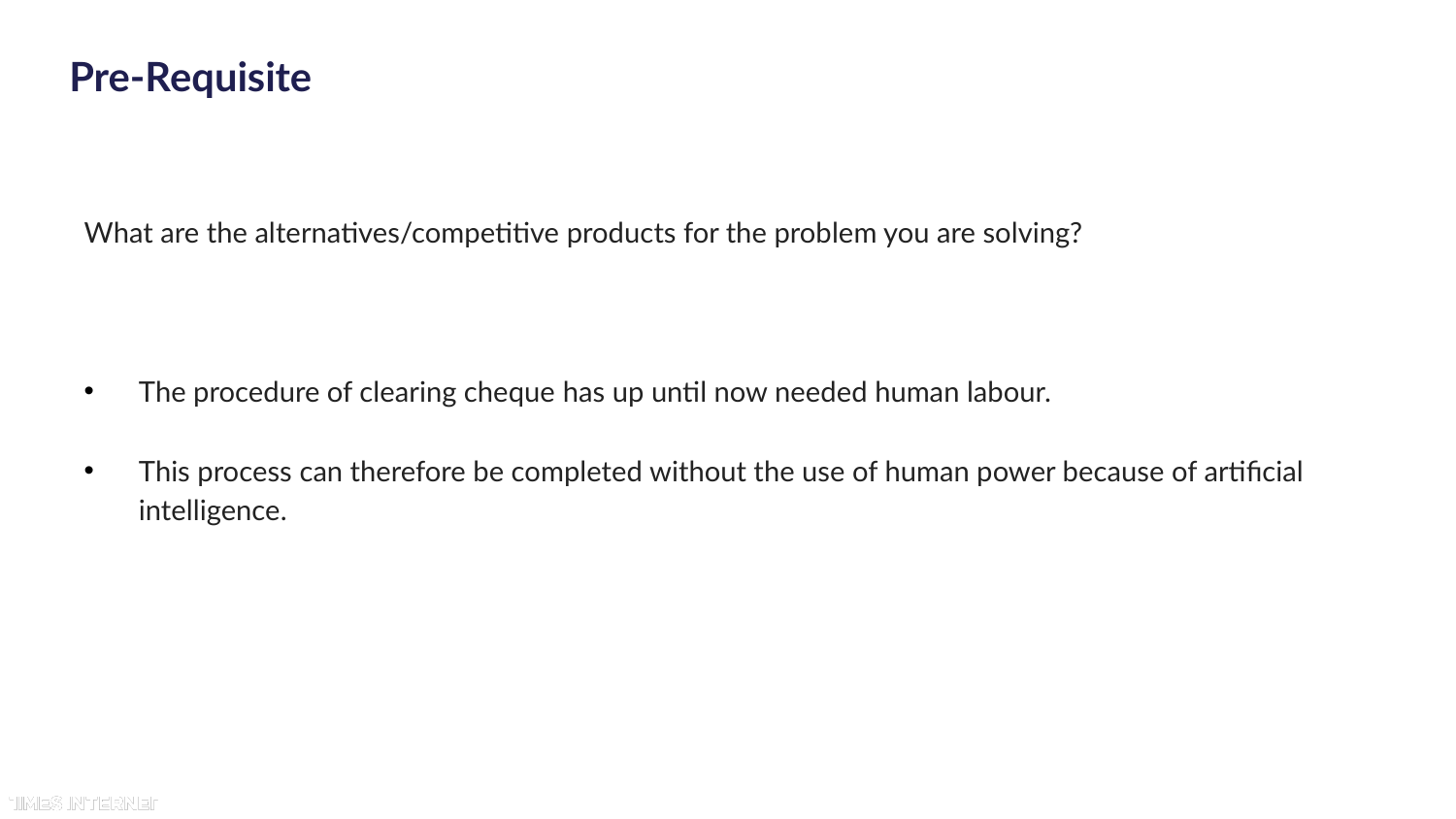

# Pre-Requisite
What are the alternatives/competitive products for the problem you are solving?

The procedure of clearing cheque has up until now needed human labour.
This process can therefore be completed without the use of human power because of artificial intelligence.